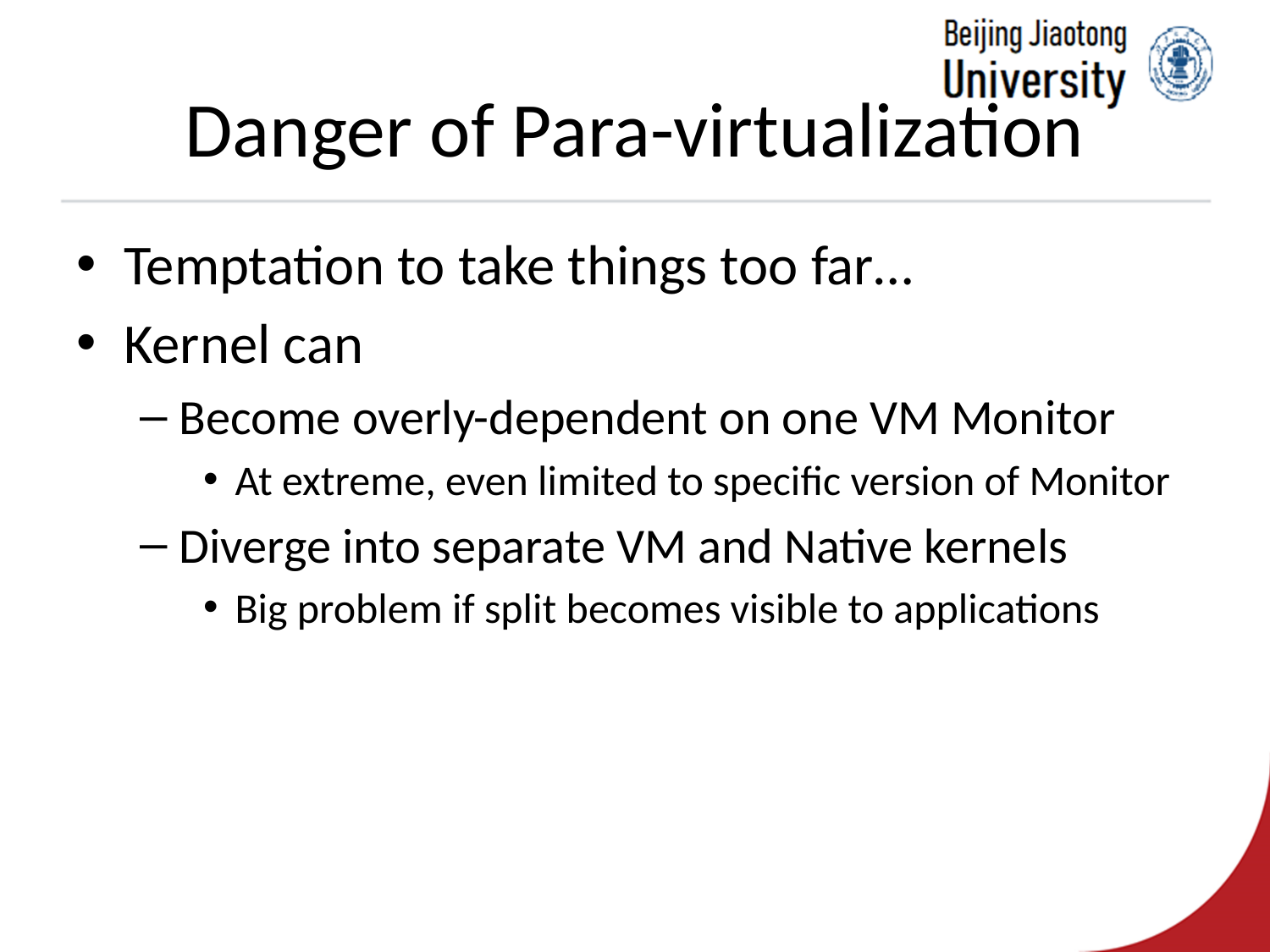

# Danger of Para-virtualization
Temptation to take things too far…
Kernel can
Become overly-dependent on one VM Monitor
At extreme, even limited to specific version of Monitor
Diverge into separate VM and Native kernels
Big problem if split becomes visible to applications